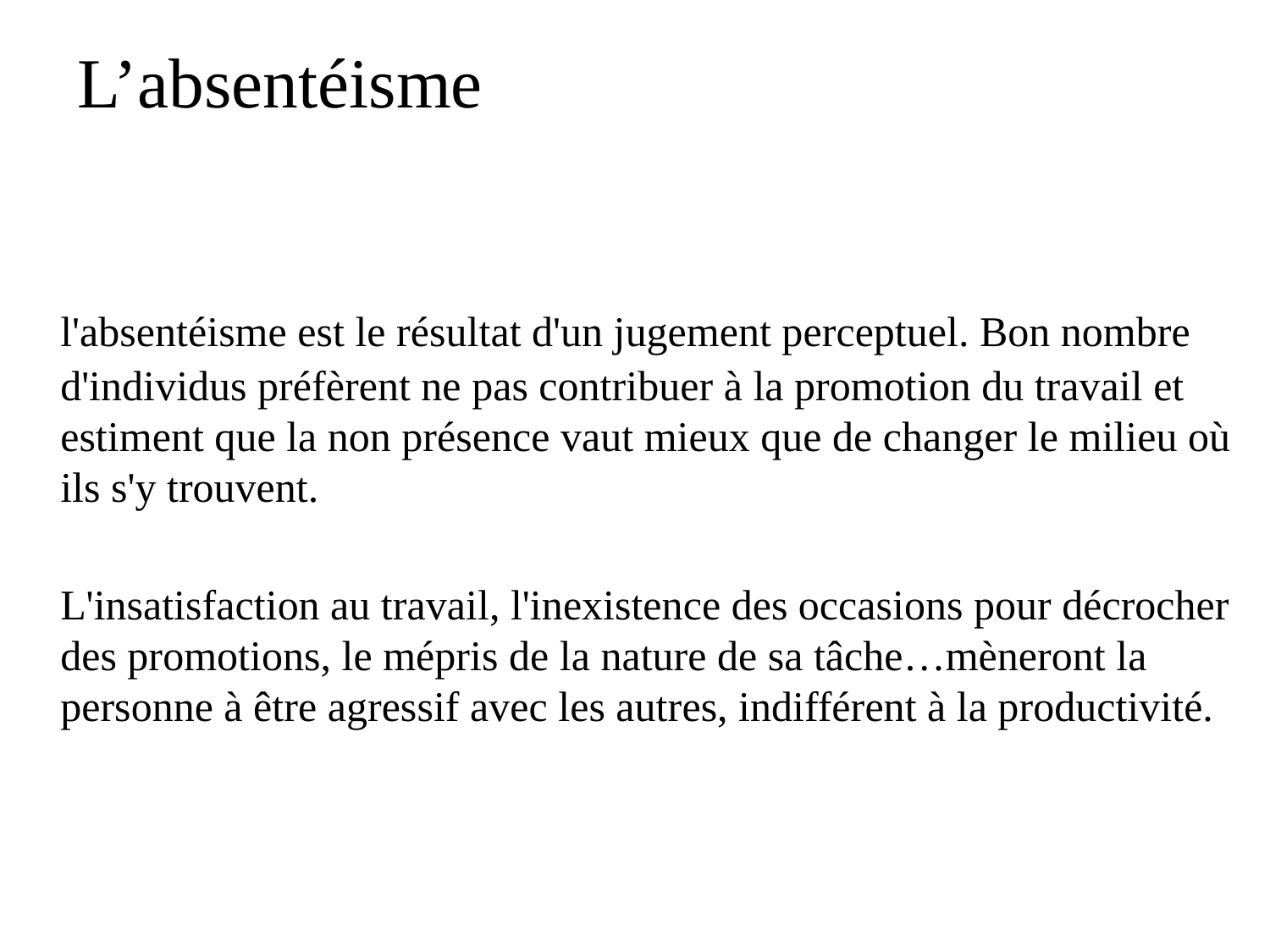

# L’absentéisme

   	l'absentéisme est le résultat d'un jugement perceptuel. Bon nombre d'individus préfèrent ne pas contribuer à la promotion du travail et estiment que la non présence vaut mieux que de changer le milieu où ils s'y trouvent.

	L'insatisfaction au travail, l'inexistence des occasions pour décrocher des promotions, le mépris de la nature de sa tâche…mèneront la personne à être agressif avec les autres, indifférent à la productivité.